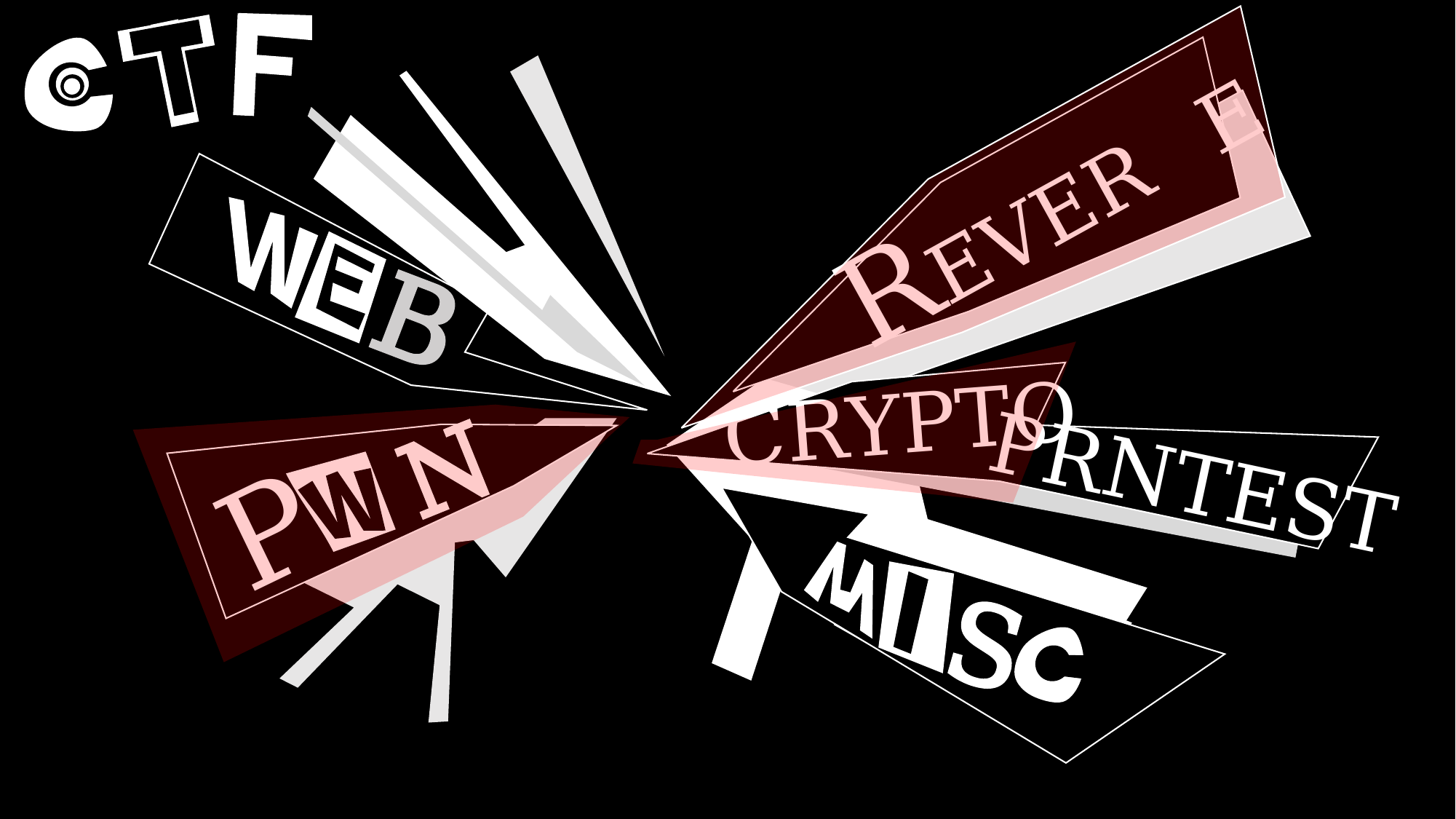

REVERSE

B

CRYPTO
PRNTEST

N
P

S